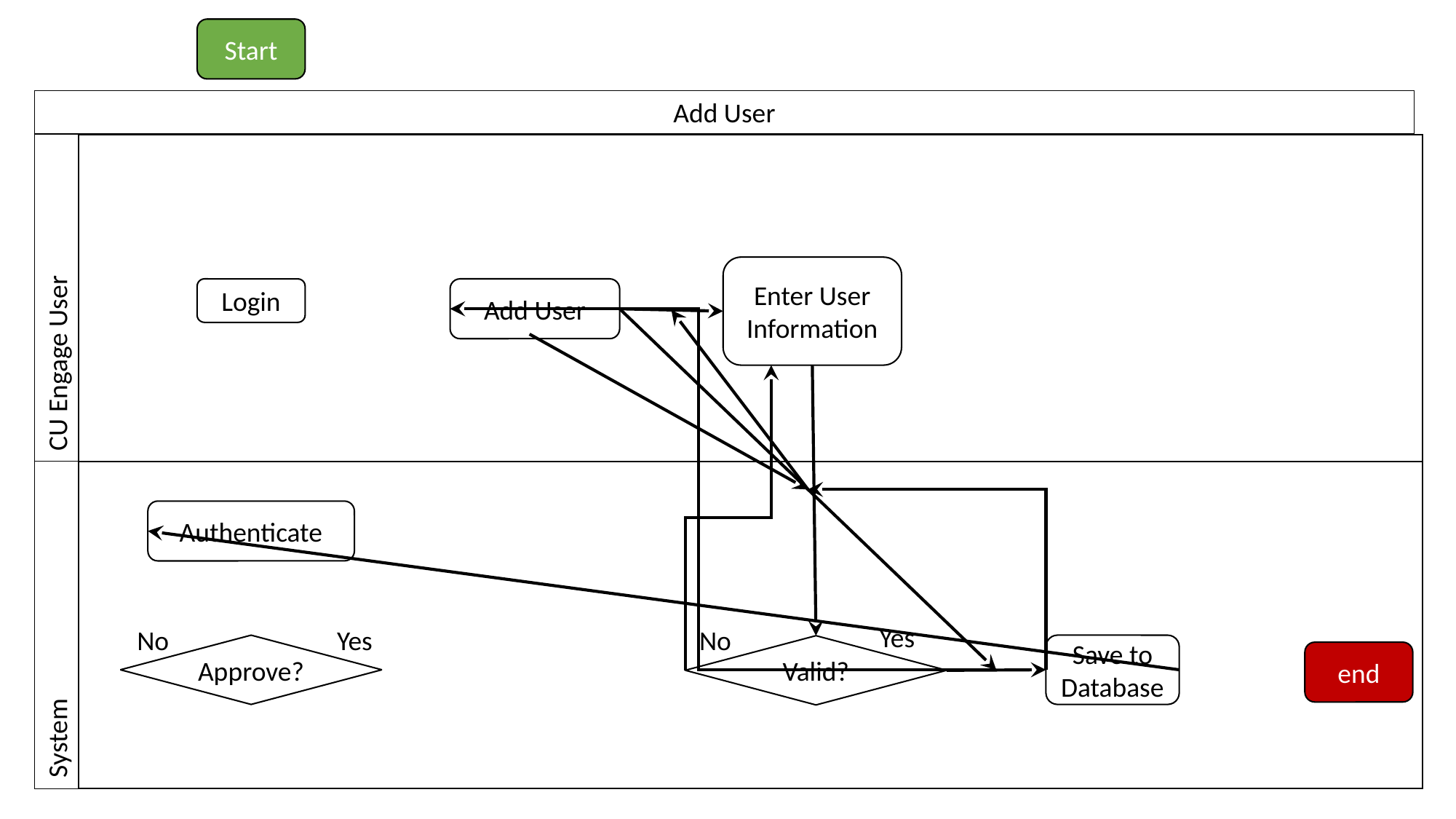

Start
Add User

Enter User Information
CU Engage User
Login
Add User

Authenticate
System
Yes
No
No
Yes
Approve?
Save to Database
Valid?
end